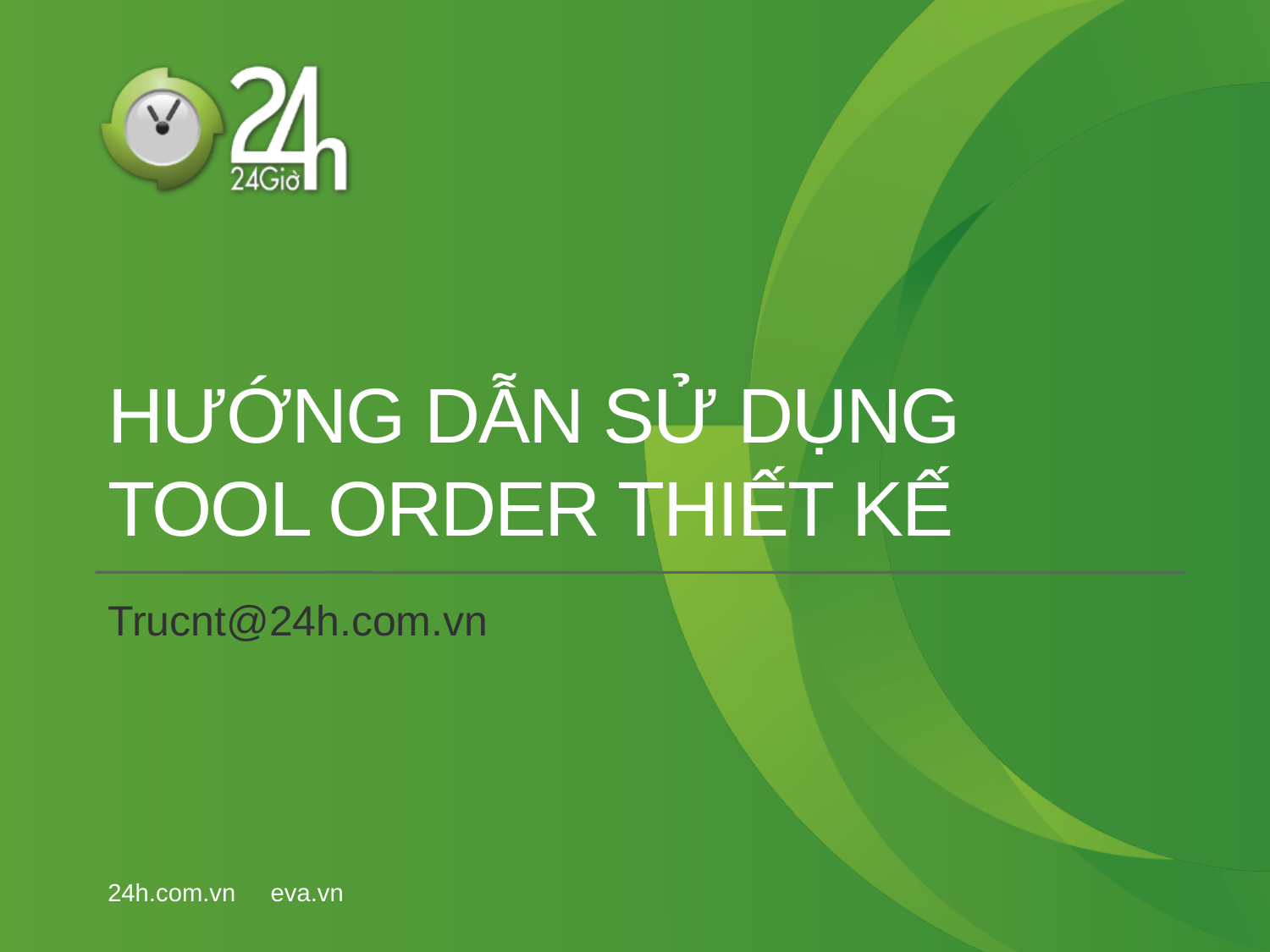

# HƯỚNG DẪN SỬ DỤNG tool ORDER THIẾT KẾ
Trucnt@24h.com.vn